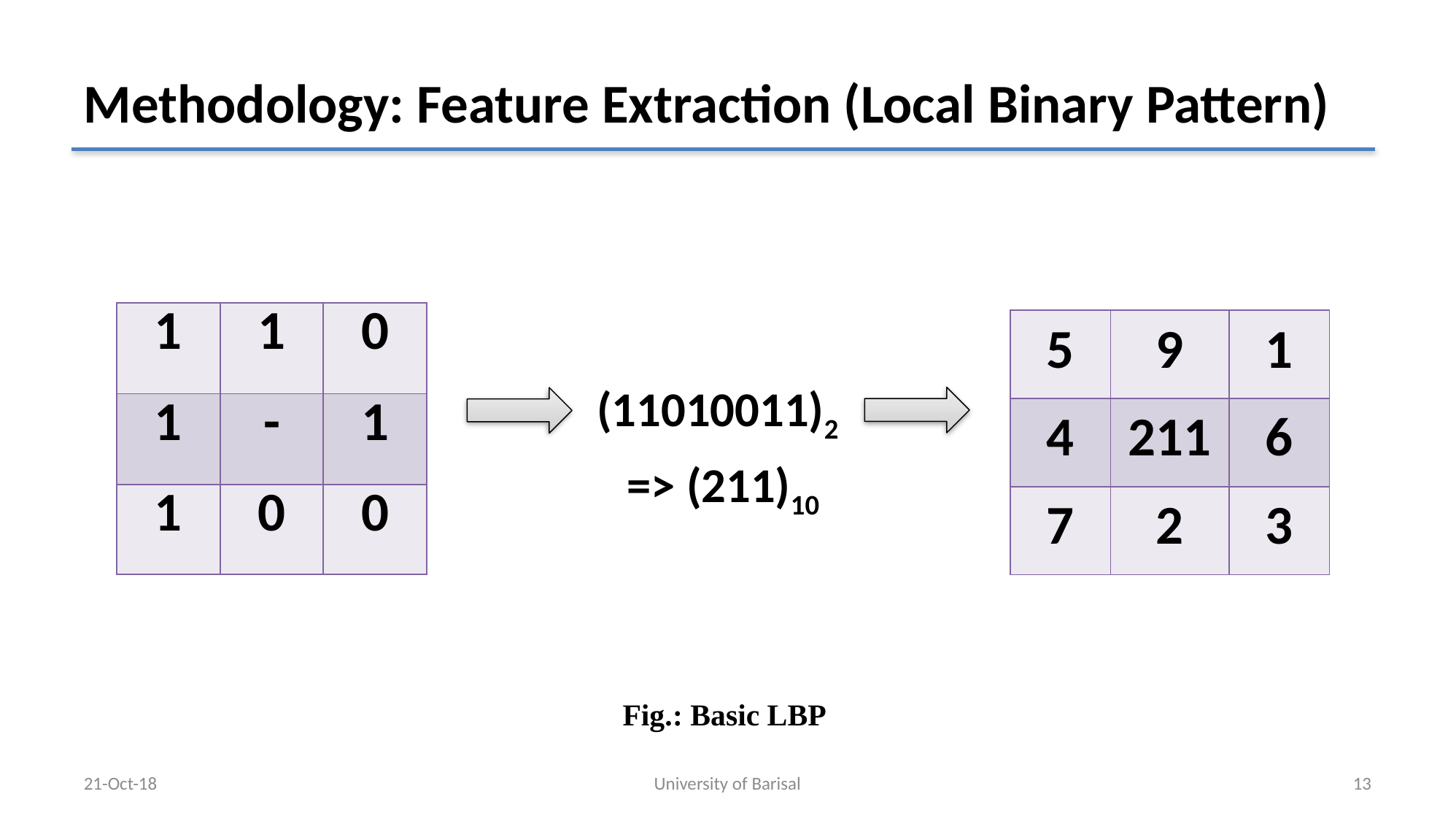

# Methodology: Feature Extraction (Local Binary Pattern)
| 1 | 1 | 0 |
| --- | --- | --- |
| 1 | - | 1 |
| 1 | 0 | 0 |
| 5 | 9 | 1 |
| --- | --- | --- |
| 4 | 211 | 6 |
| 7 | 2 | 3 |
(11010011)2
=> (211)10

Fig.: Basic LBP
21-Oct-18
University of Barisal
13